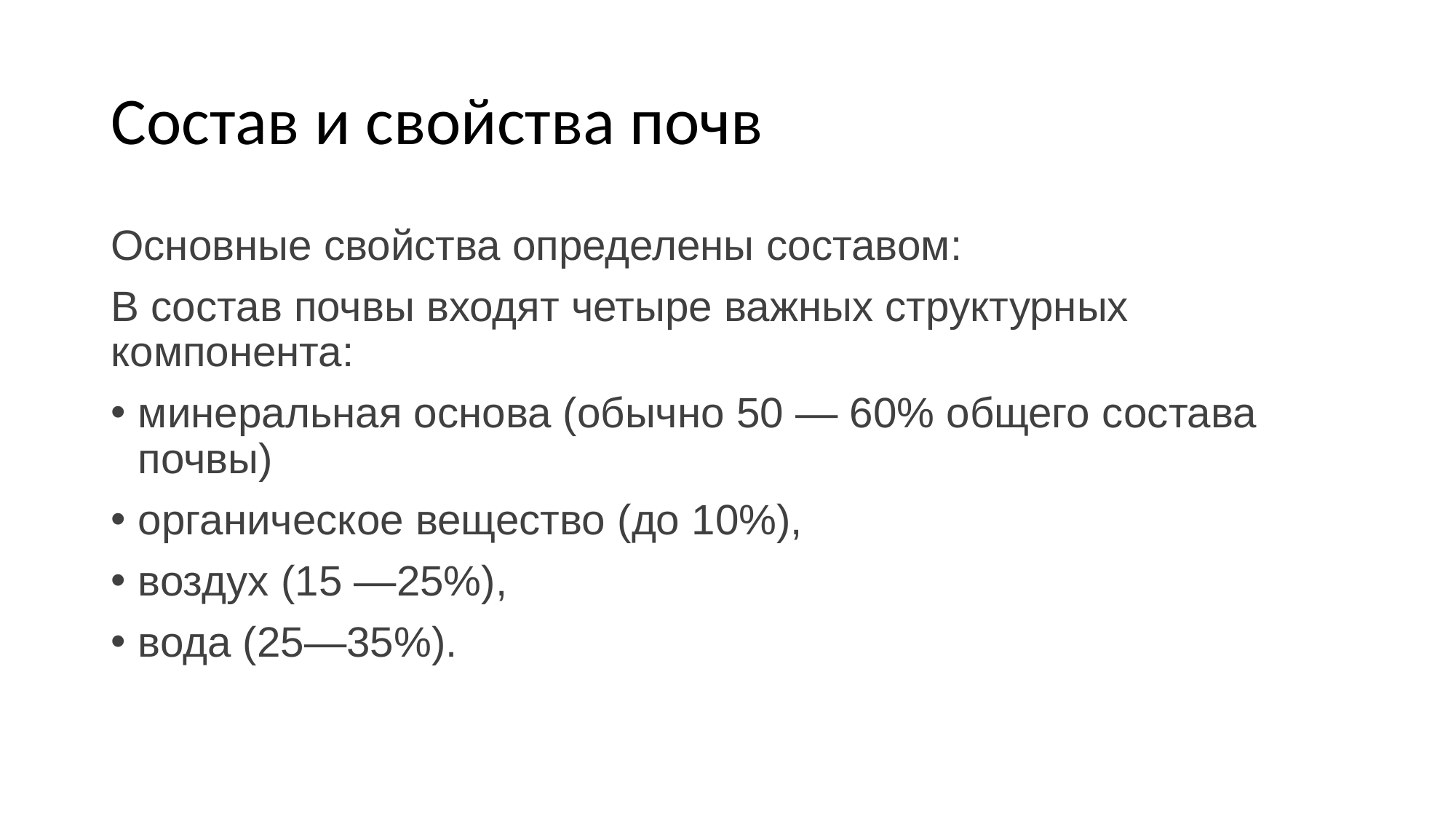

# Состав и свойства почв
Основные свойства определены составом:
В состав почвы входят четыре важных структурных компонента:
минеральная основа (обычно 50 — 60% общего состава почвы)
органическое вещество (до 10%),
воздух (15 —25%),
вода (25—35%).